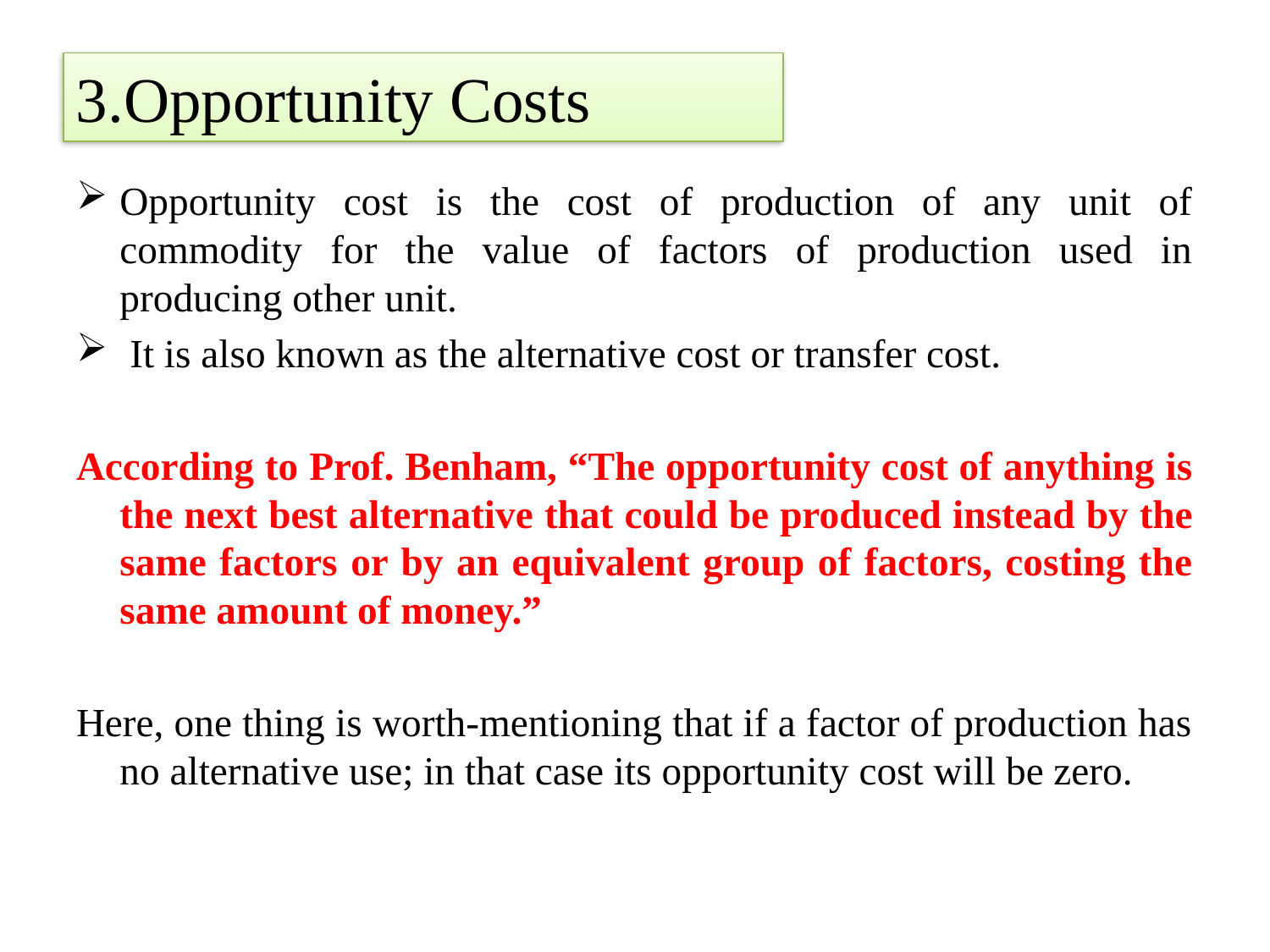

3.Opportunity Costs
Opportunity cost is the cost of production of any unit of commodity for the value of factors of production used in producing other unit.
 It is also known as the alternative cost or transfer cost.

According to Prof. Benham, “The opportunity cost of anything is the next best alternative that could be produced instead by the same factors or by an equivalent group of factors, costing the same amount of money.”

Here, one thing is worth-mentioning that if a factor of production has no alternative use; in that case its opportunity cost will be zero.